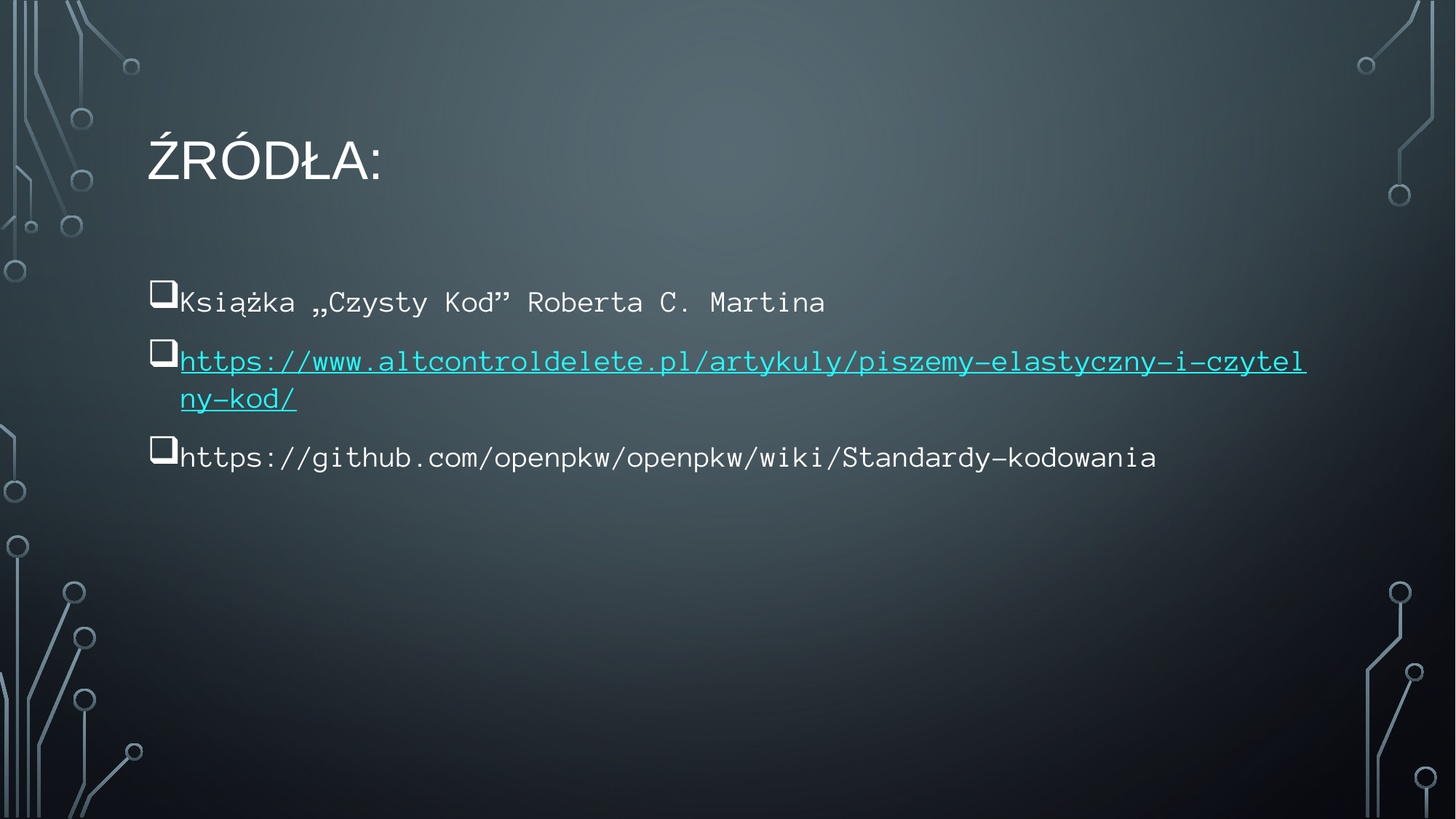

# Źródła:
Książka „Czysty Kod” Roberta C. Martina
https://www.altcontroldelete.pl/artykuly/piszemy-elastyczny-i-czytelny-kod/
https://github.com/openpkw/openpkw/wiki/Standardy-kodowania